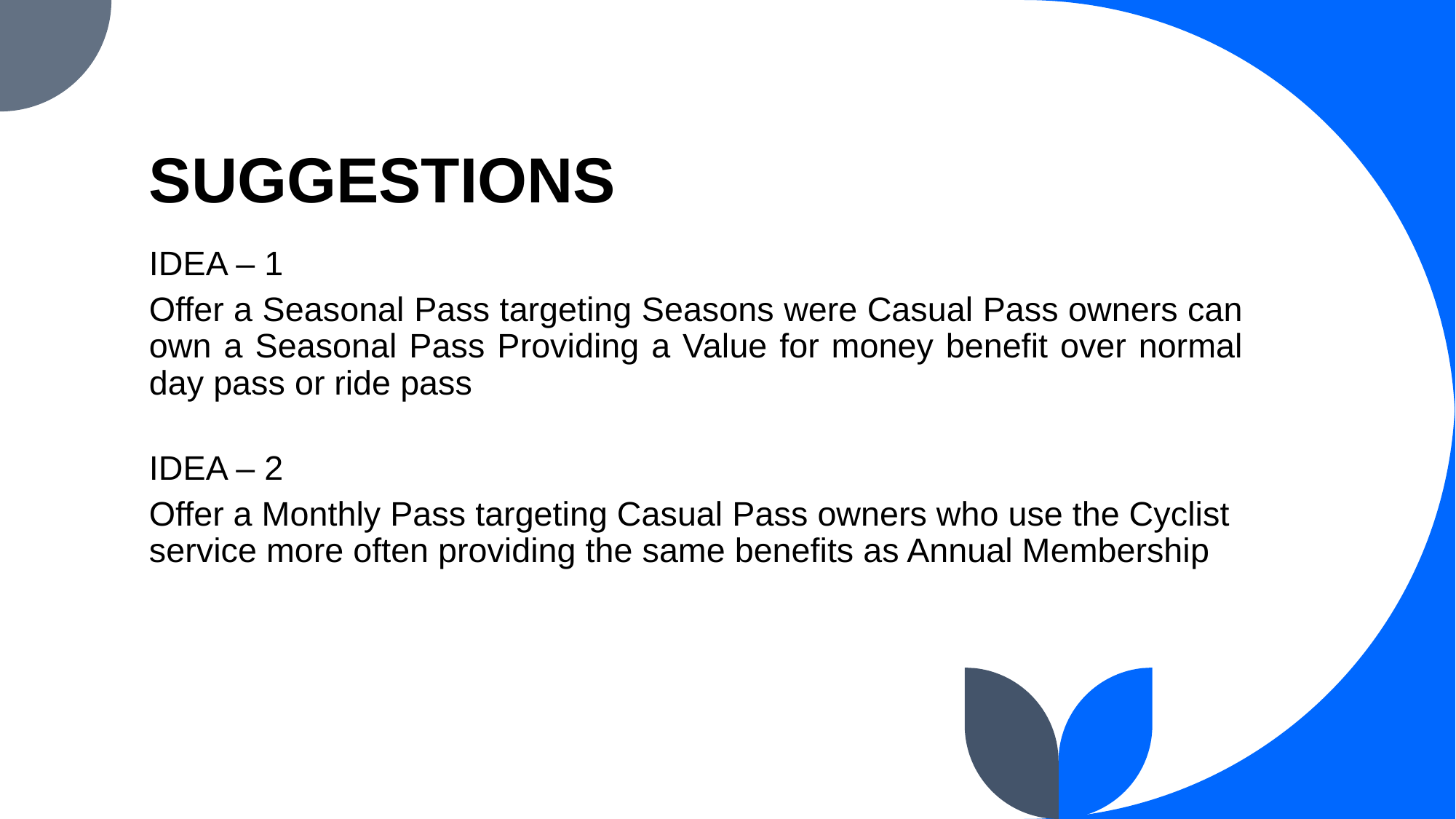

# SUGGESTIONS
IDEA – 1
Offer a Seasonal Pass targeting Seasons were Casual Pass owners can own a Seasonal Pass Providing a Value for money benefit over normal day pass or ride pass

IDEA – 2
Offer a Monthly Pass targeting Casual Pass owners who use the Cyclist service more often providing the same benefits as Annual Membership